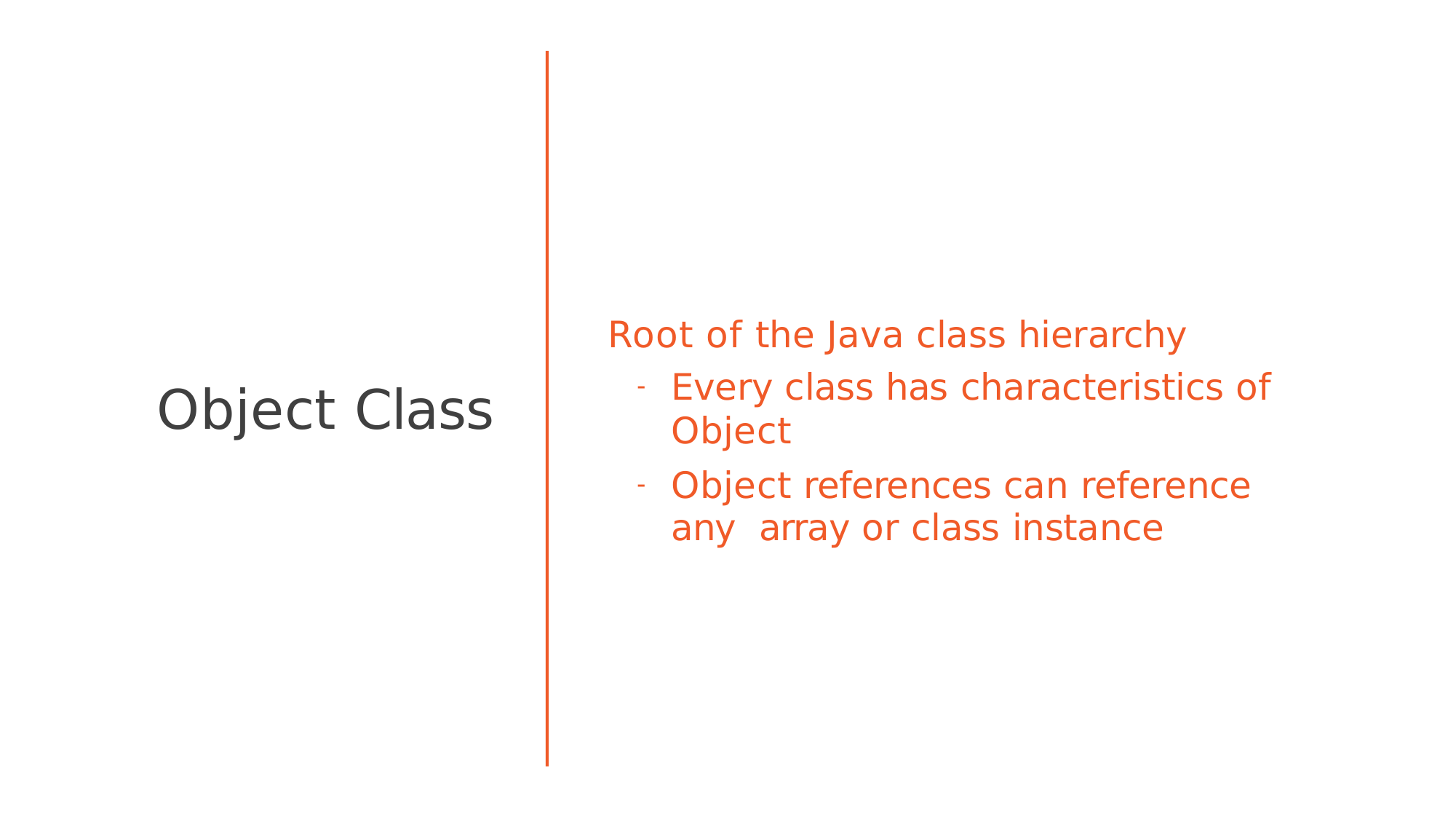

# Root of the Java class hierarchy
Every class has characteristics of Object
Object references can reference any  array or class instance
Object Class
20